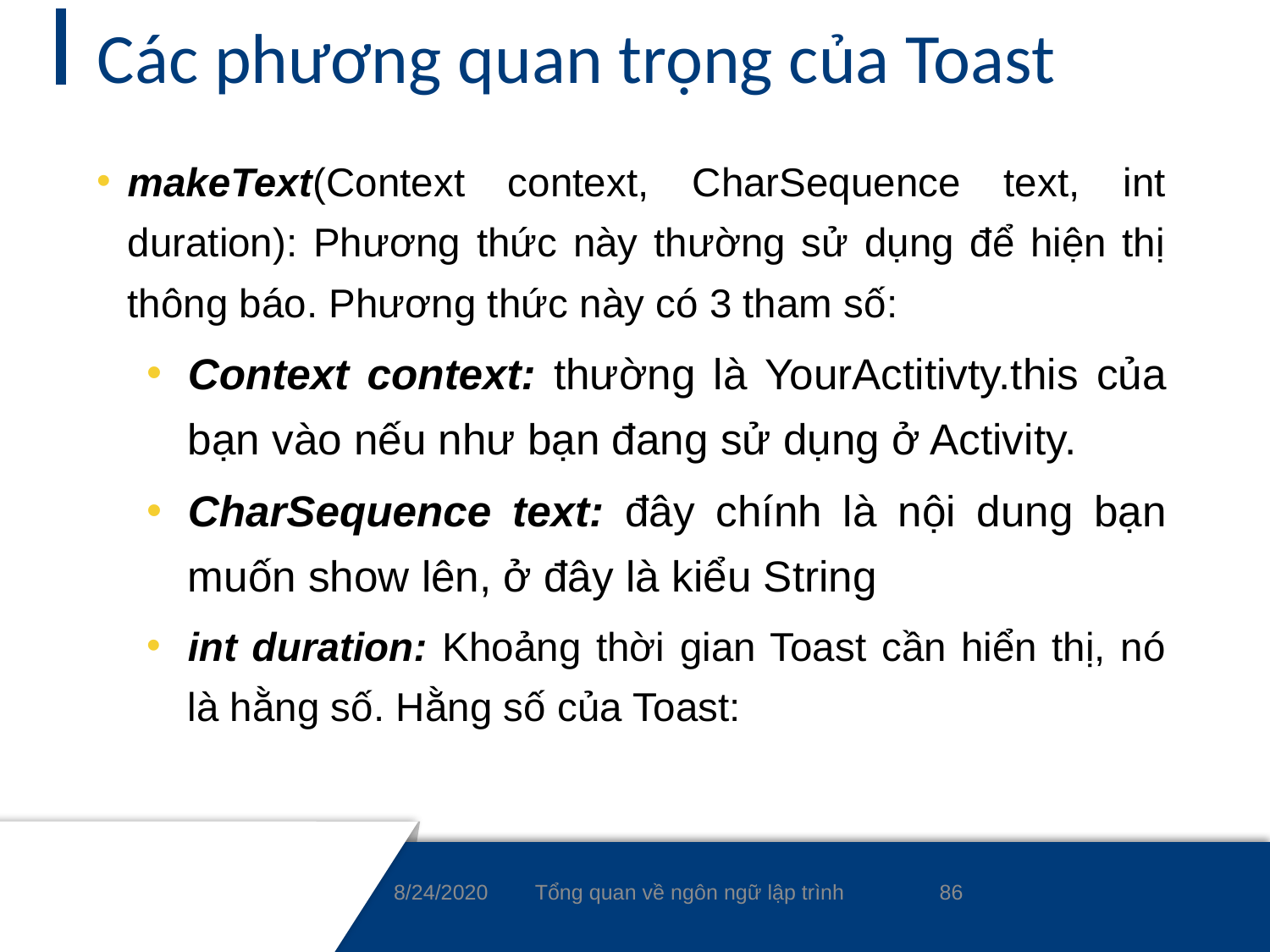

# Các phương quan trọng của Toast
makeText(Context context, CharSequence text, int duration): Phương thức này thường sử dụng để hiện thị thông báo. Phương thức này có 3 tham số:
Context context: thường là YourActitivty.this của bạn vào nếu như bạn đang sử dụng ở Activity.
CharSequence text: đây chính là nội dung bạn muốn show lên, ở đây là kiểu String
int duration: Khoảng thời gian Toast cần hiển thị, nó là hằng số. Hằng số của Toast:

86
8/24/2020
Tổng quan về ngôn ngữ lập trình